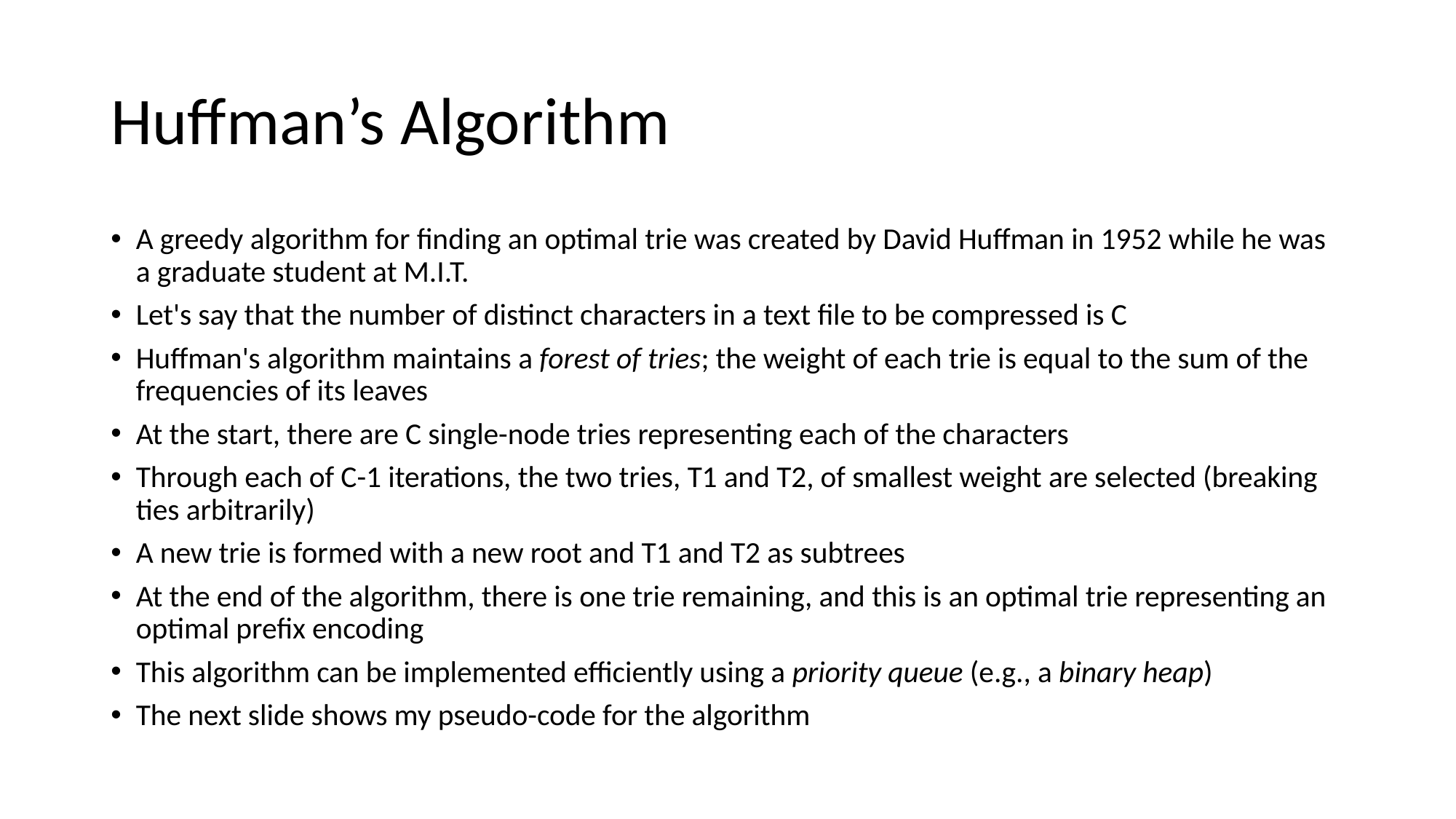

# Huffman’s Algorithm
A greedy algorithm for finding an optimal trie was created by David Huffman in 1952 while he was a graduate student at M.I.T.
Let's say that the number of distinct characters in a text file to be compressed is C
Huffman's algorithm maintains a forest of tries; the weight of each trie is equal to the sum of the frequencies of its leaves
At the start, there are C single-node tries representing each of the characters
Through each of C-1 iterations, the two tries, T1 and T2, of smallest weight are selected (breaking ties arbitrarily)
A new trie is formed with a new root and T1 and T2 as subtrees
At the end of the algorithm, there is one trie remaining, and this is an optimal trie representing an optimal prefix encoding
This algorithm can be implemented efficiently using a priority queue (e.g., a binary heap)
The next slide shows my pseudo-code for the algorithm